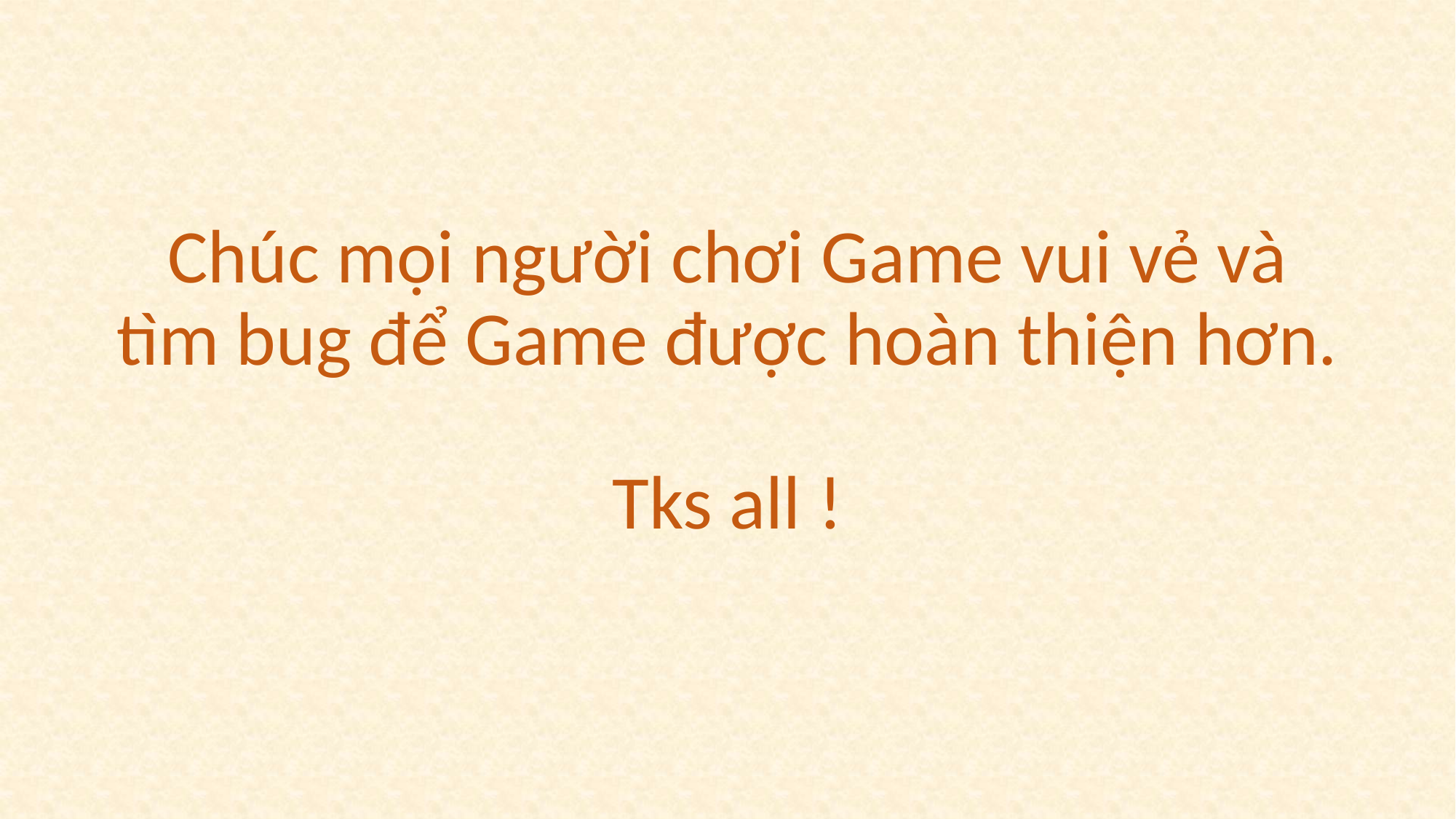

# Chúc mọi người chơi Game vui vẻ và tìm bug để Game được hoàn thiện hơn. Tks all !